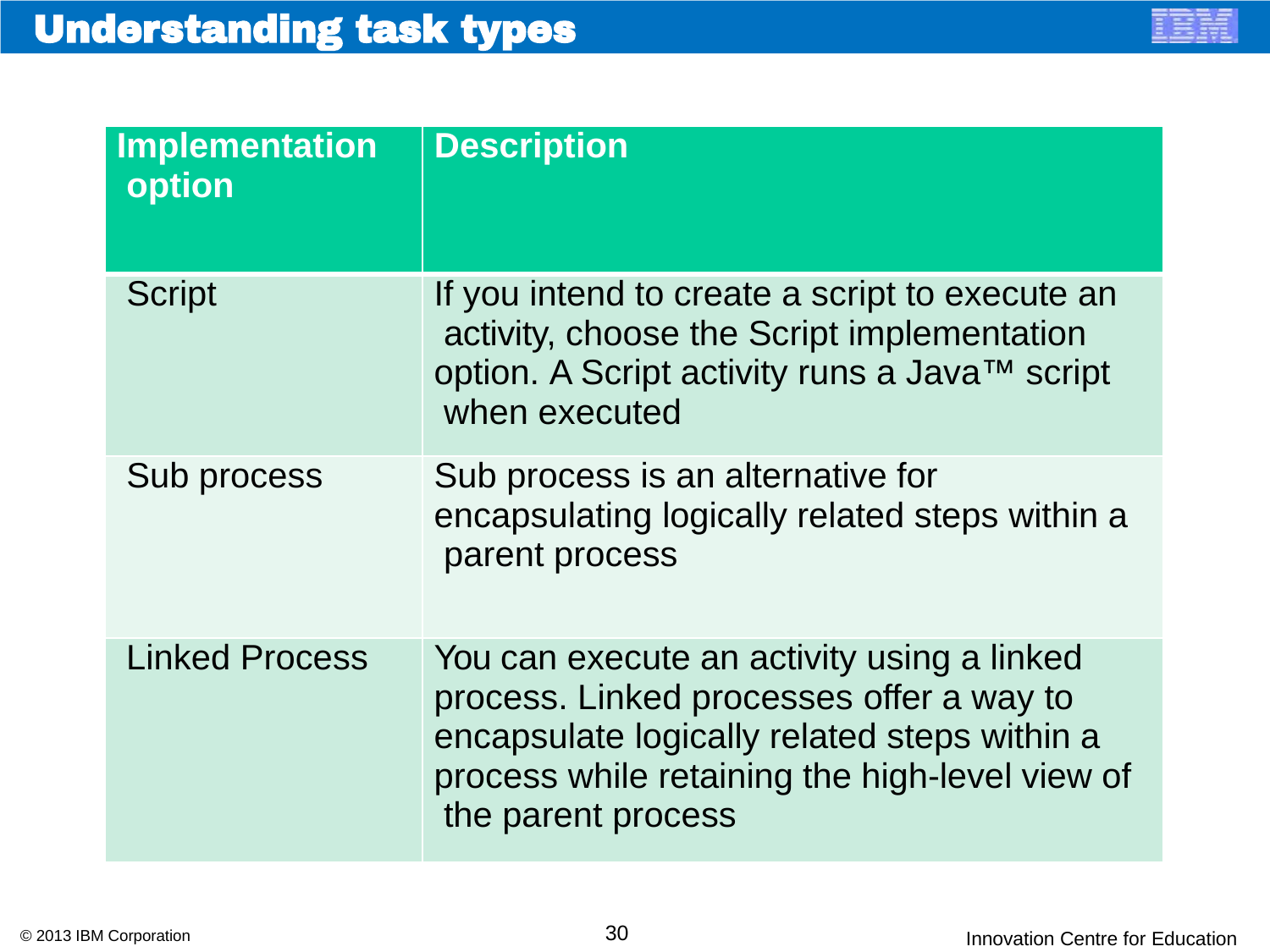

# Understanding task types
| Implementation option | Description |
| --- | --- |
| Script | If you intend to create a script to execute an activity, choose the Script implementation option. A Script activity runs a Java™ script when executed |
| Sub process | Sub process is an alternative for encapsulating logically related steps within a parent process |
| Linked Process | You can execute an activity using a linked process. Linked processes offer a way to encapsulate logically related steps within a process while retaining the high-level view of the parent process |
30
© 2013 IBM Corporation
Innovation Centre for Education